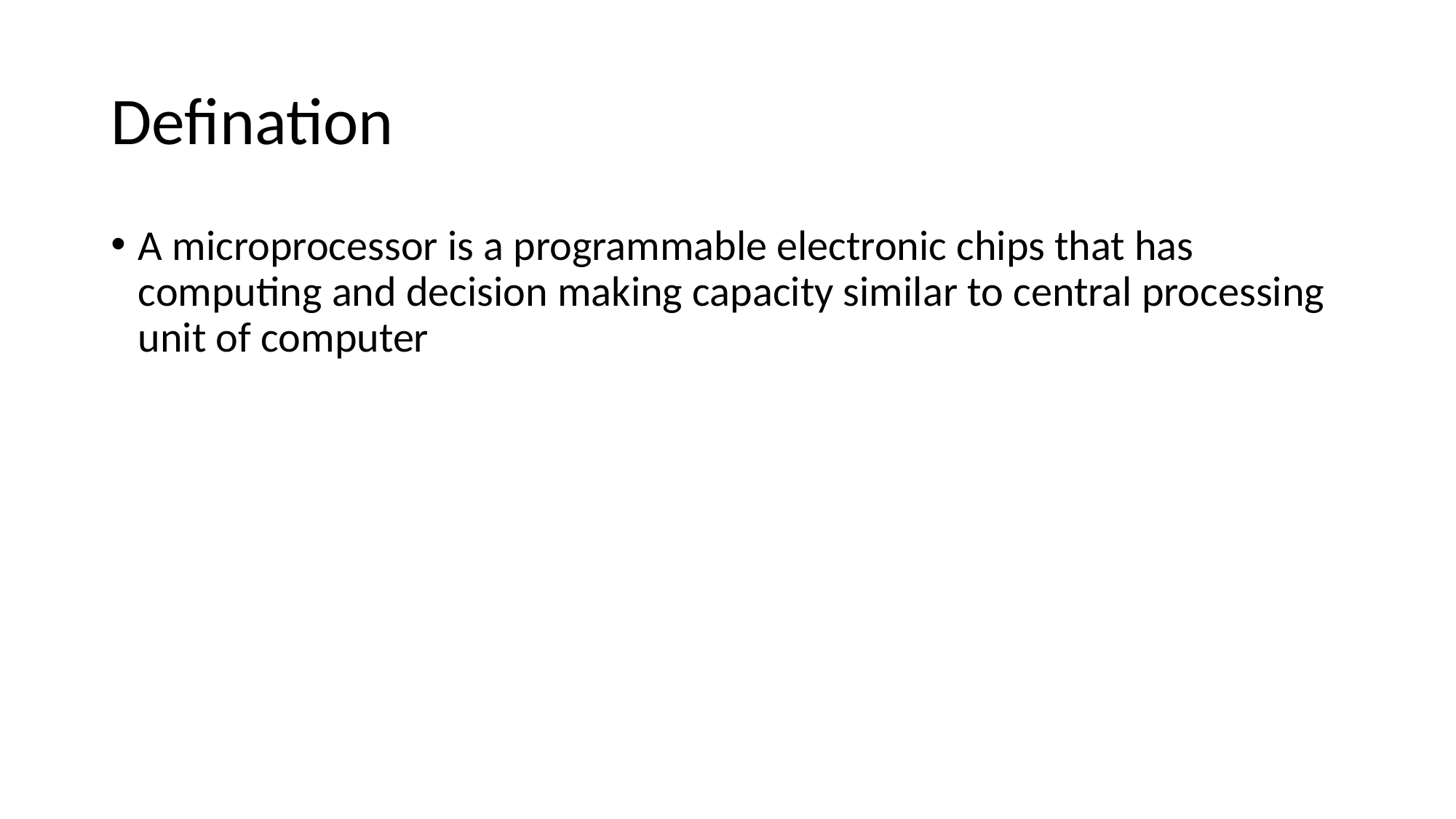

# Defination
A microprocessor is a programmable electronic chips that has computing and decision making capacity similar to central processing unit of computer